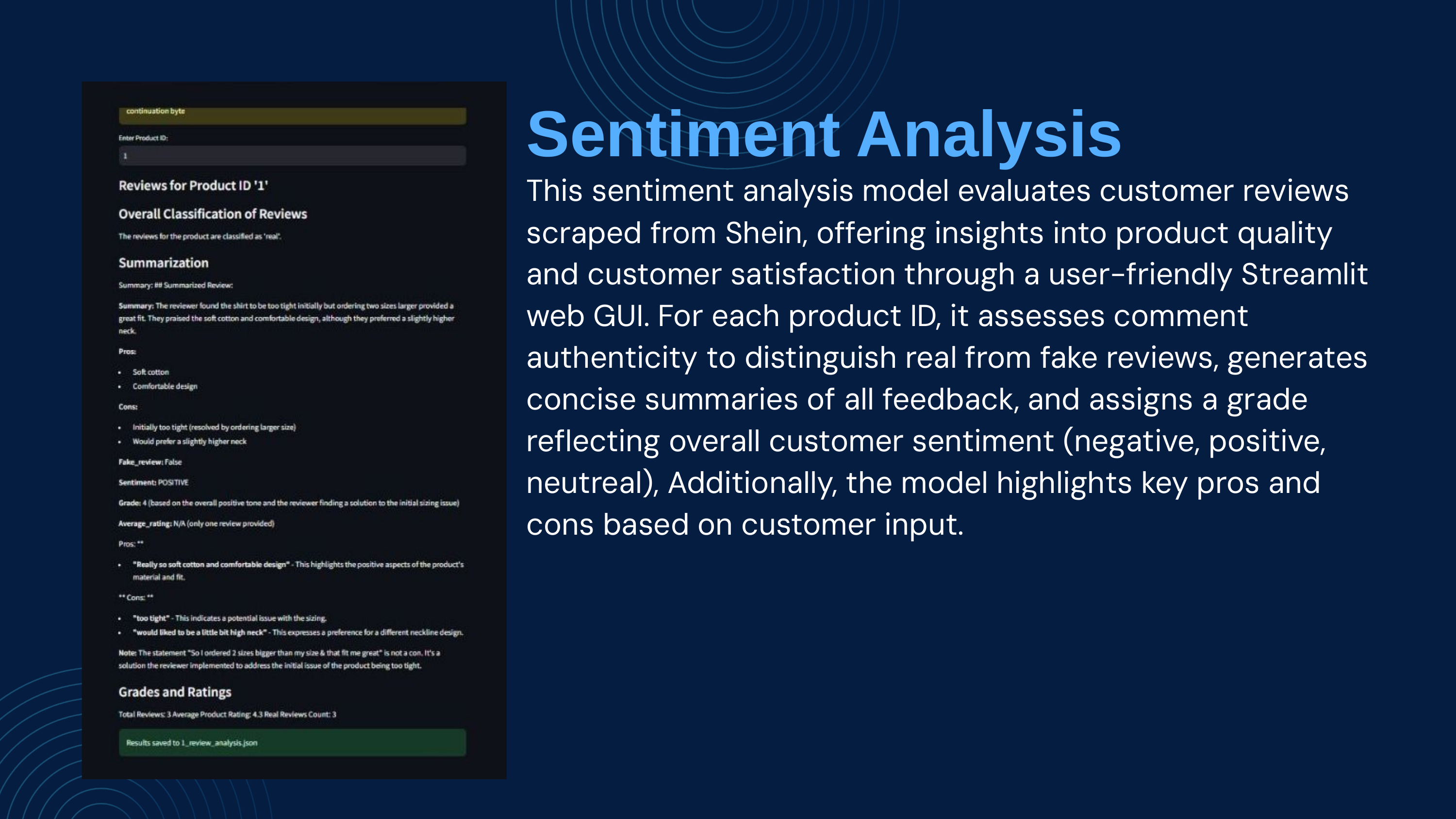

Sentiment Analysis
This sentiment analysis model evaluates customer reviews scraped from Shein, offering insights into product quality and customer satisfaction through a user-friendly Streamlit web GUI. For each product ID, it assesses comment authenticity to distinguish real from fake reviews, generates concise summaries of all feedback, and assigns a grade reflecting overall customer sentiment (negative, positive, neutreal), Additionally, the model highlights key pros and cons based on customer input.